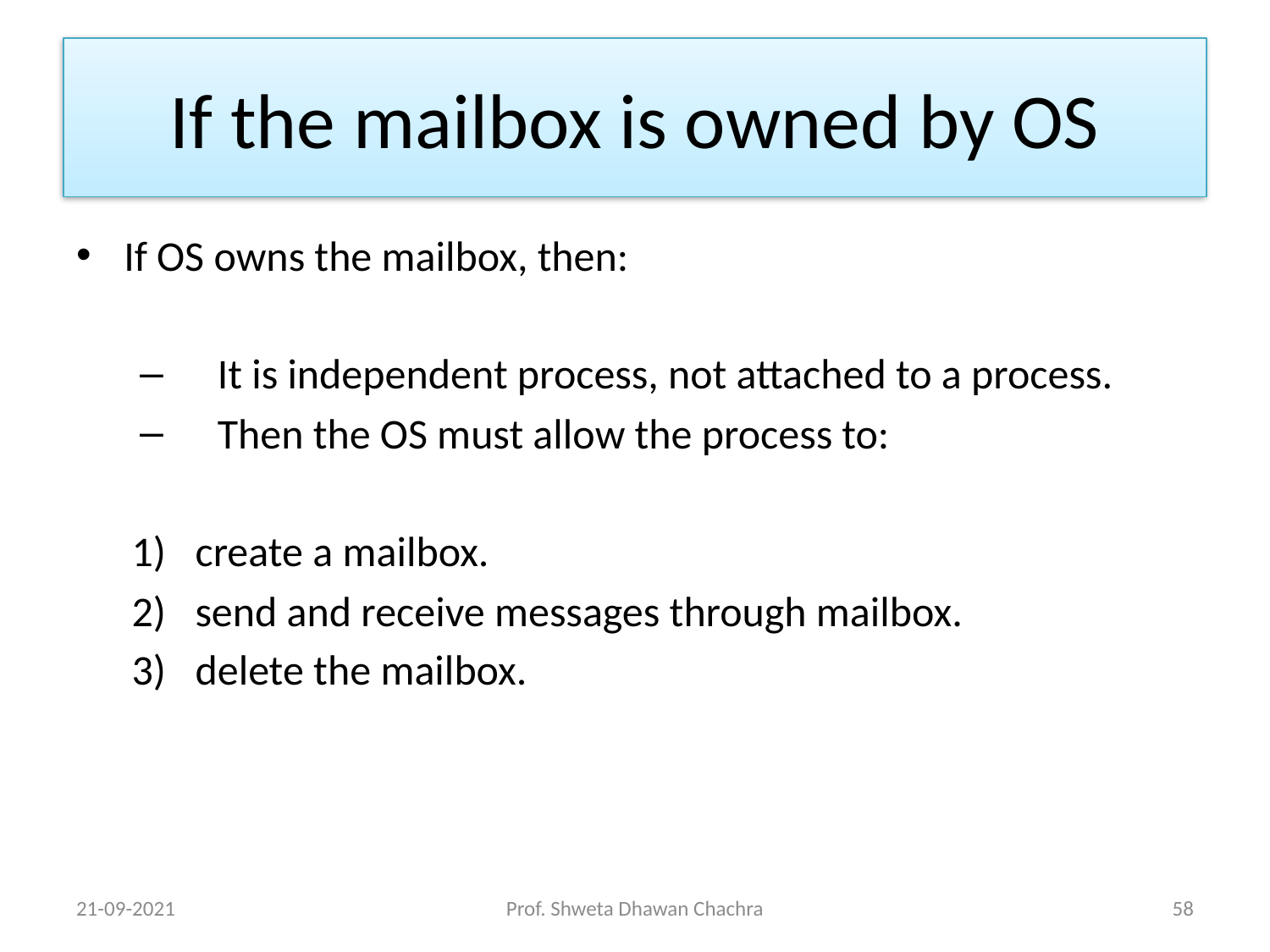

# If the mailbox is owned by OS
If OS owns the mailbox, then:

    It is independent process, not attached to a process.
    Then the OS must allow the process to:

create a mailbox.
send and receive messages through mailbox.
delete the mailbox.
21-09-2021
Prof. Shweta Dhawan Chachra
58